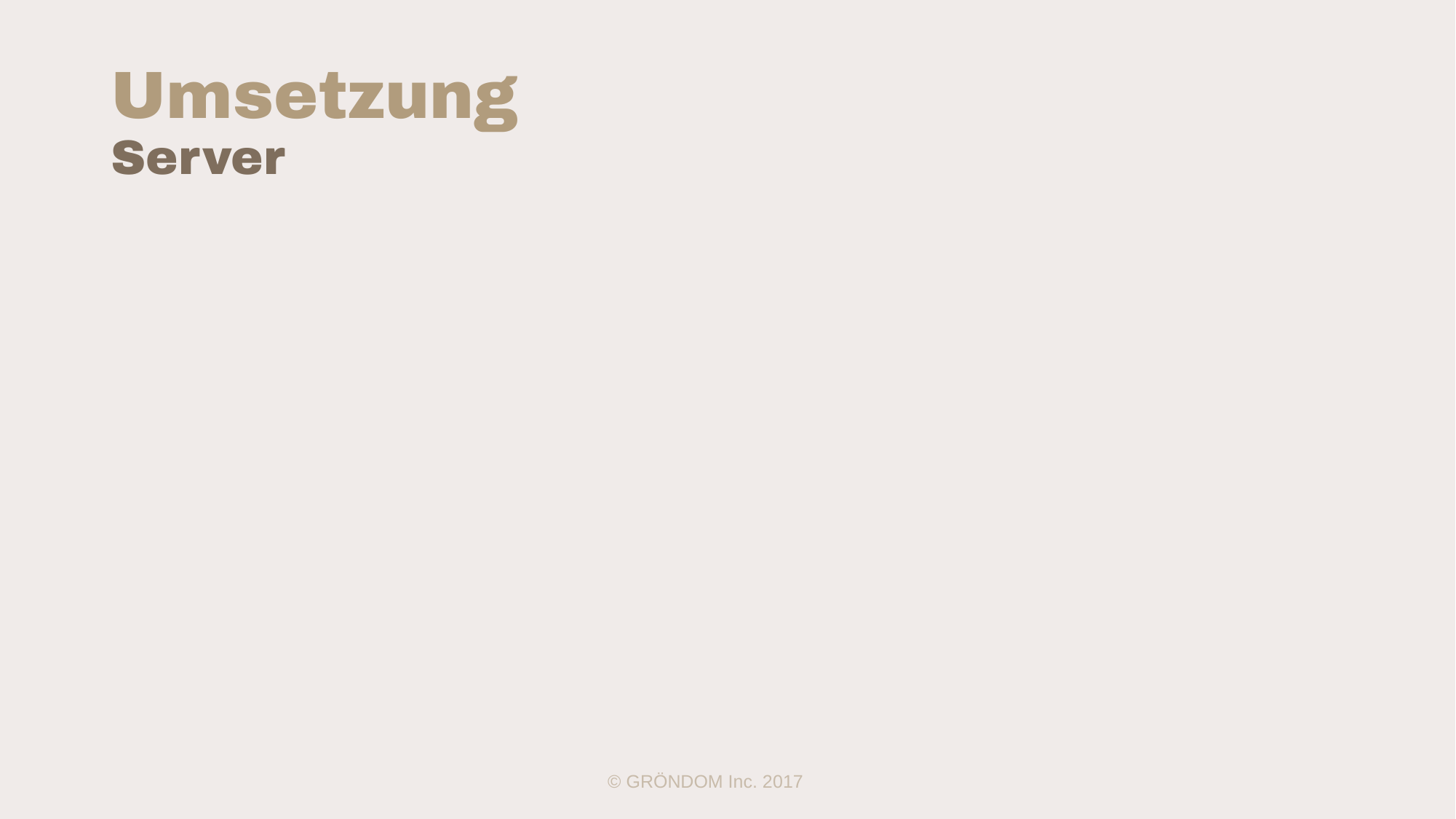

# Umsetzung Server

© GRÖNDOM Inc. 2017